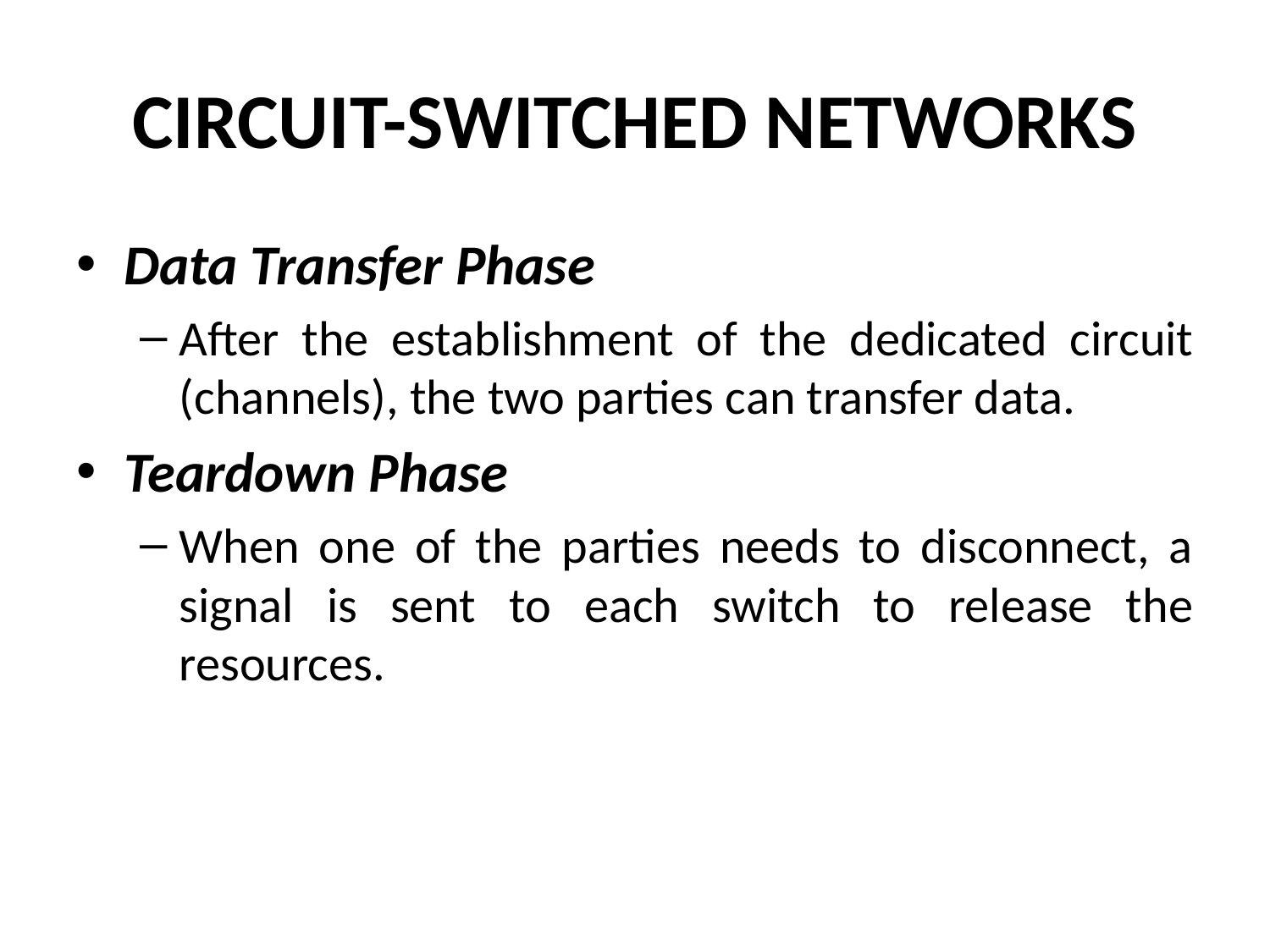

# CIRCUIT-SWITCHED NETWORKS
Data Transfer Phase
After the establishment of the dedicated circuit (channels), the two parties can transfer data.
Teardown Phase
When one of the parties needs to disconnect, a signal is sent to each switch to release the resources.